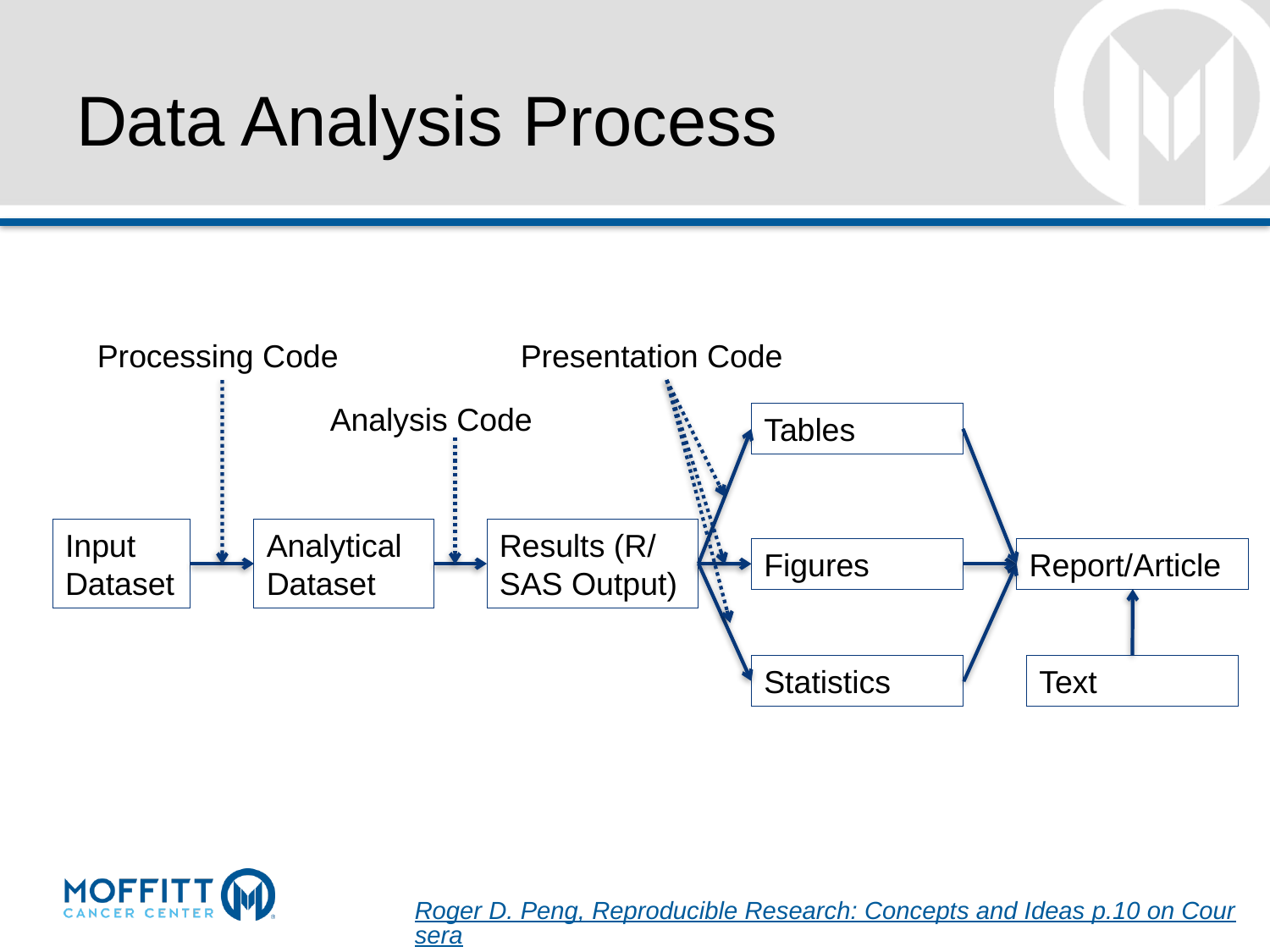

# Data Analysis Process
Processing Code
Presentation Code
Analysis Code
Tables
Analytical Dataset
Input Dataset
Results (R/ SAS Output)
Report/Article
Figures
Statistics
Text
Roger D. Peng, Reproducible Research: Concepts and Ideas p.10 on Coursera